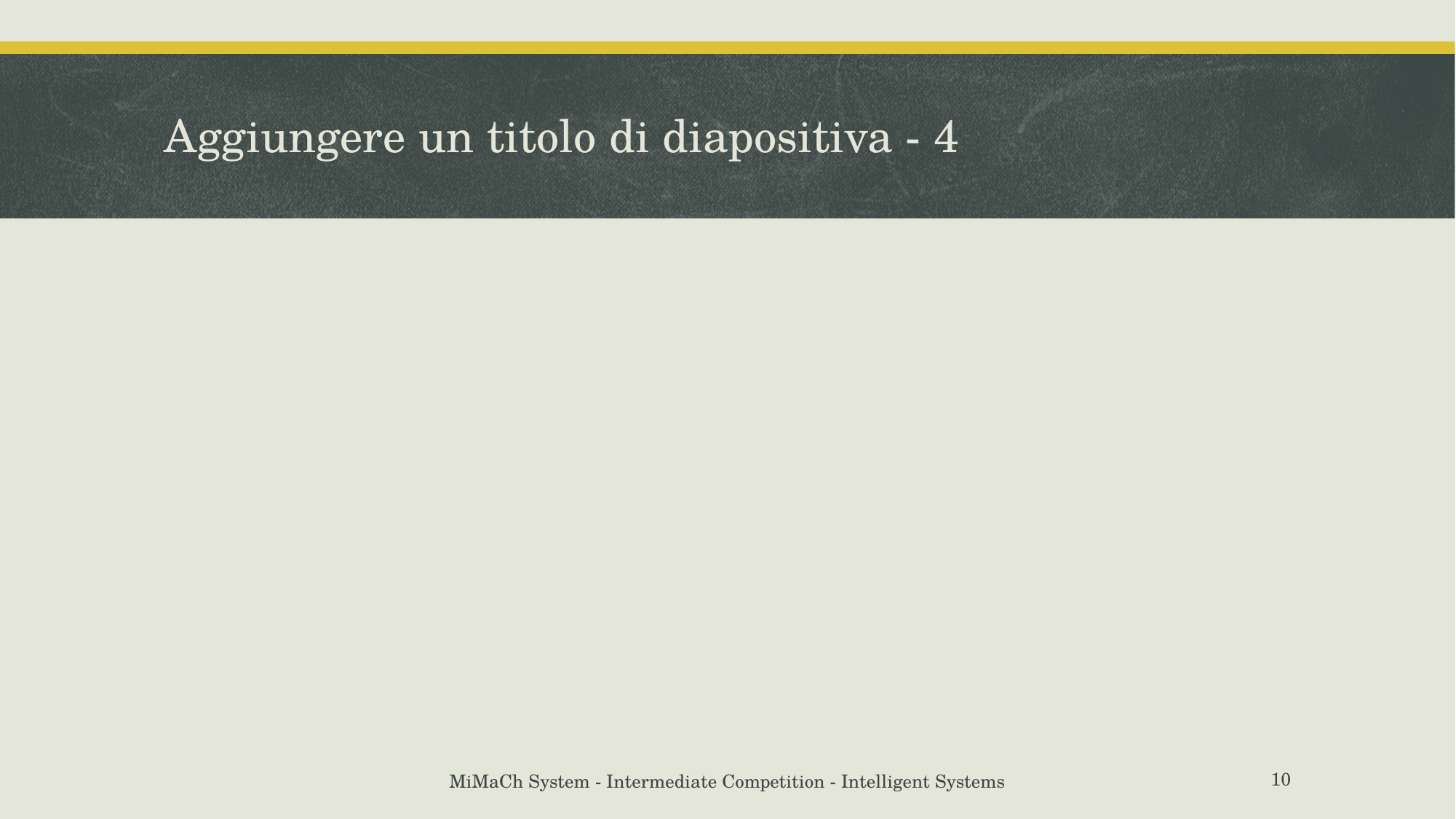

# Aggiungere un titolo di diapositiva - 4

MiMaCh System - Intermediate Competition - Intelligent Systems
10